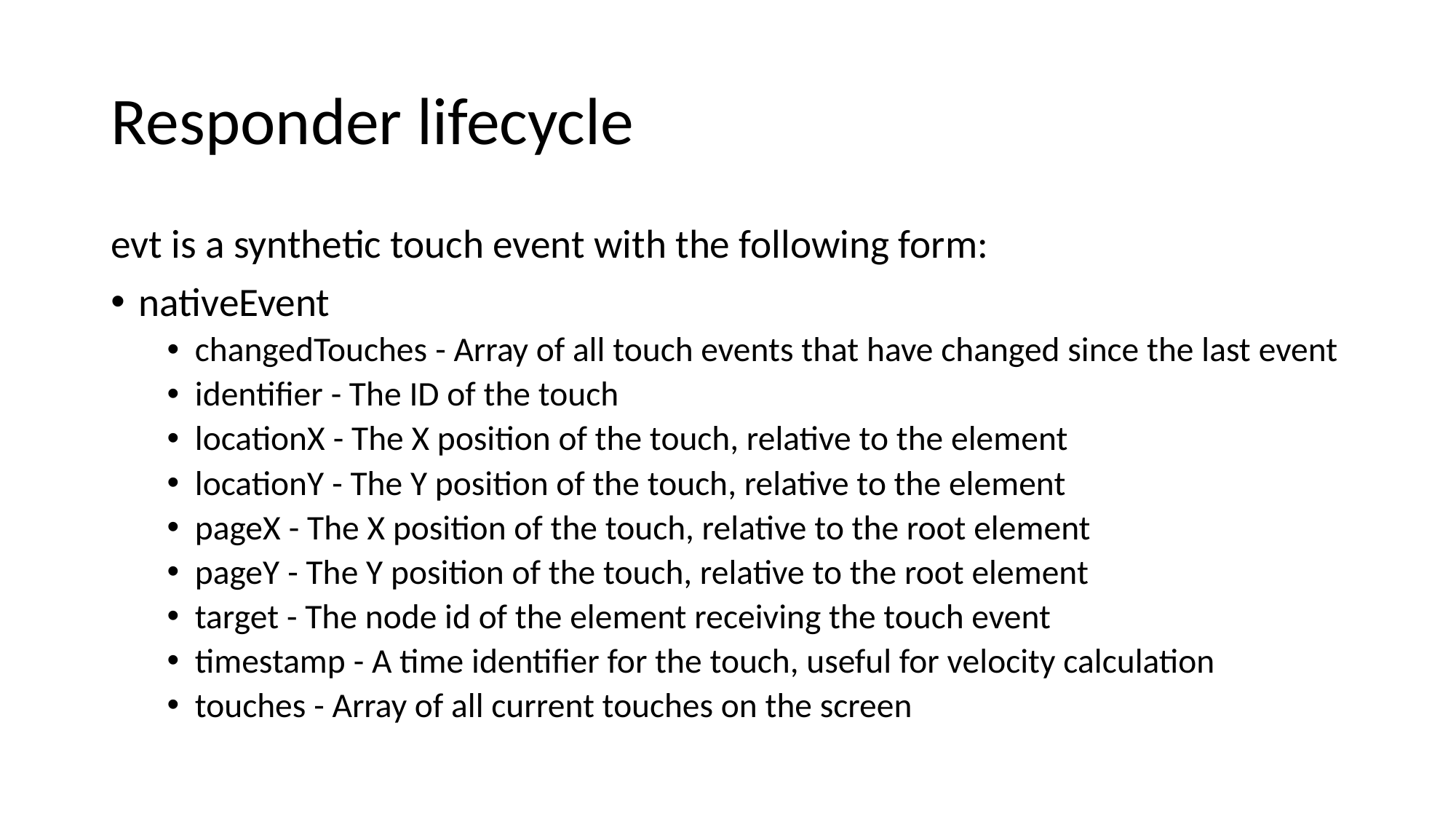

# Responder lifecycle
evt is a synthetic touch event with the following form:
nativeEvent
changedTouches - Array of all touch events that have changed since the last event
identifier - The ID of the touch
locationX - The X position of the touch, relative to the element
locationY - The Y position of the touch, relative to the element
pageX - The X position of the touch, relative to the root element
pageY - The Y position of the touch, relative to the root element
target - The node id of the element receiving the touch event
timestamp - A time identifier for the touch, useful for velocity calculation
touches - Array of all current touches on the screen